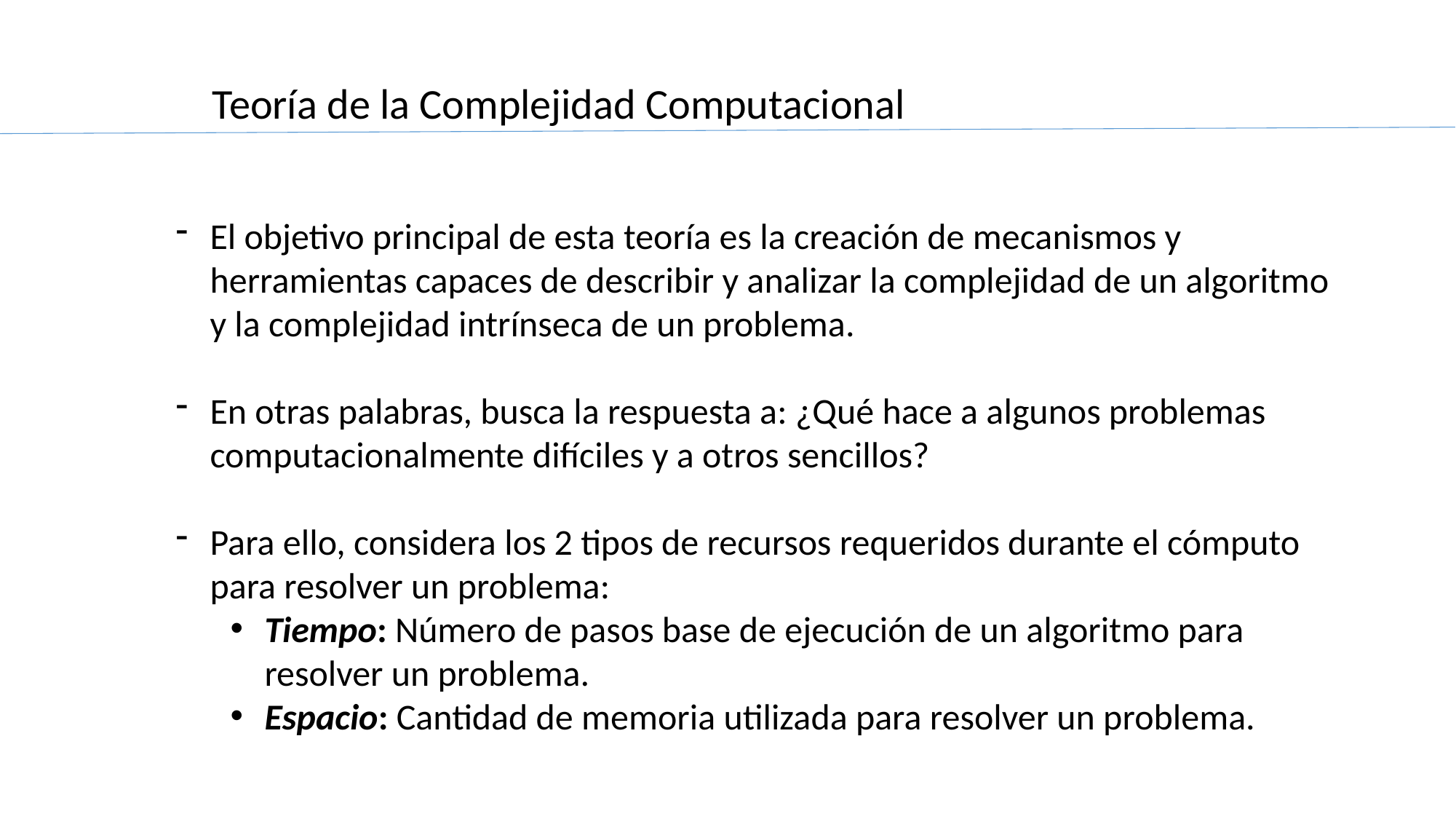

# Teoría de la Complejidad Computacional
El objetivo principal de esta teoría es la creación de mecanismos y herramientas capaces de describir y analizar la complejidad de un algoritmo y la complejidad intrínseca de un problema.

En otras palabras, busca la respuesta a: ¿Qué hace a algunos problemas computacionalmente difíciles y a otros sencillos?

Para ello, considera los 2 tipos de recursos requeridos durante el cómputo para resolver un problema:
Tiempo: Número de pasos base de ejecución de un algoritmo para resolver un problema.
Espacio: Cantidad de memoria utilizada para resolver un problema.